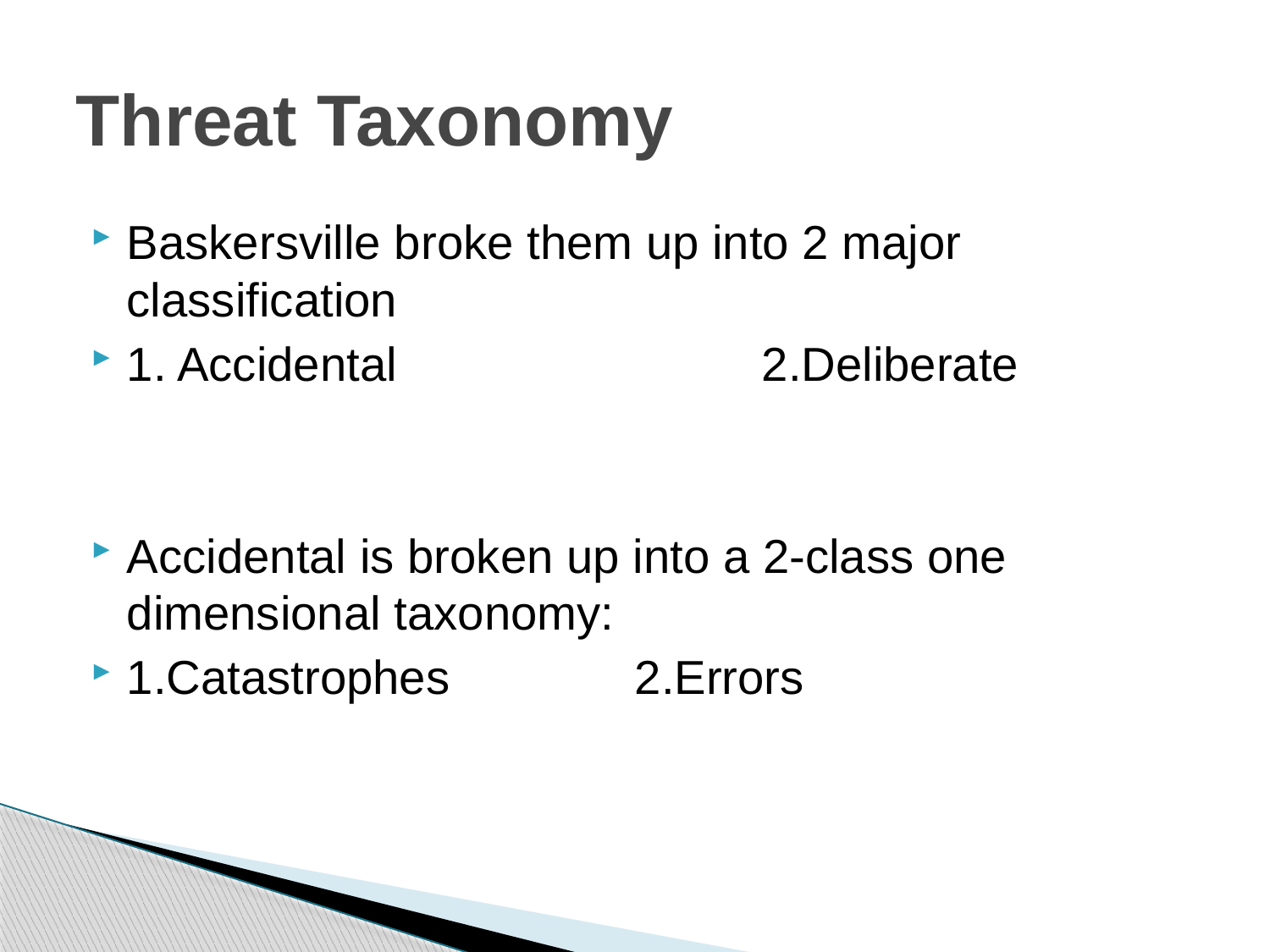

# Threat Taxonomy
Baskersville broke them up into 2 major classification
1. Accidental			2.Deliberate

Accidental is broken up into a 2-class one dimensional taxonomy:
1.Catastrophes		2.Errors